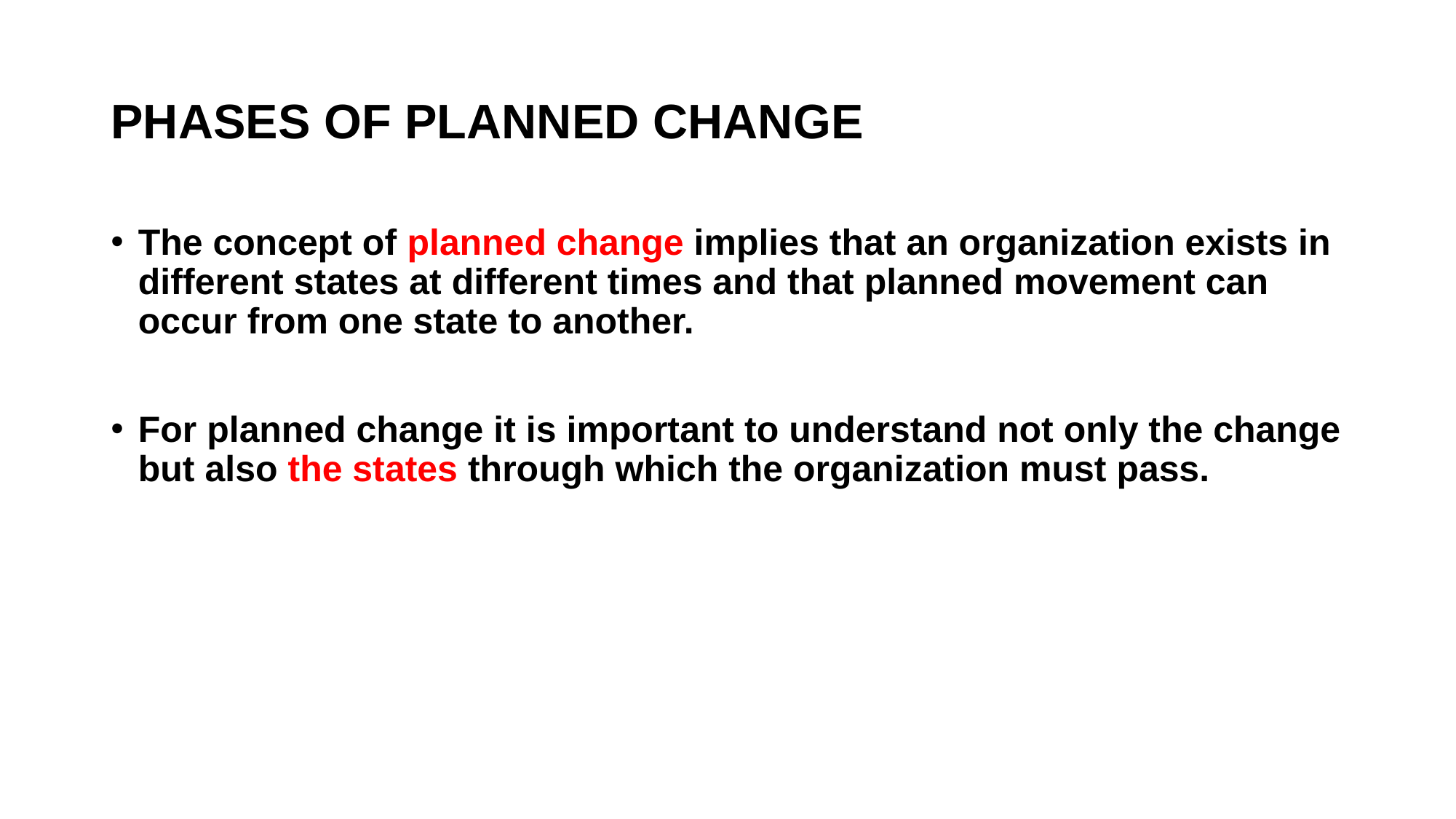

# PHASES OF PLANNED CHANGE
The concept of planned change implies that an organization exists in different states at different times and that planned movement can occur from one state to another.

For planned change it is important to understand not only the change but also the states through which the organization must pass.